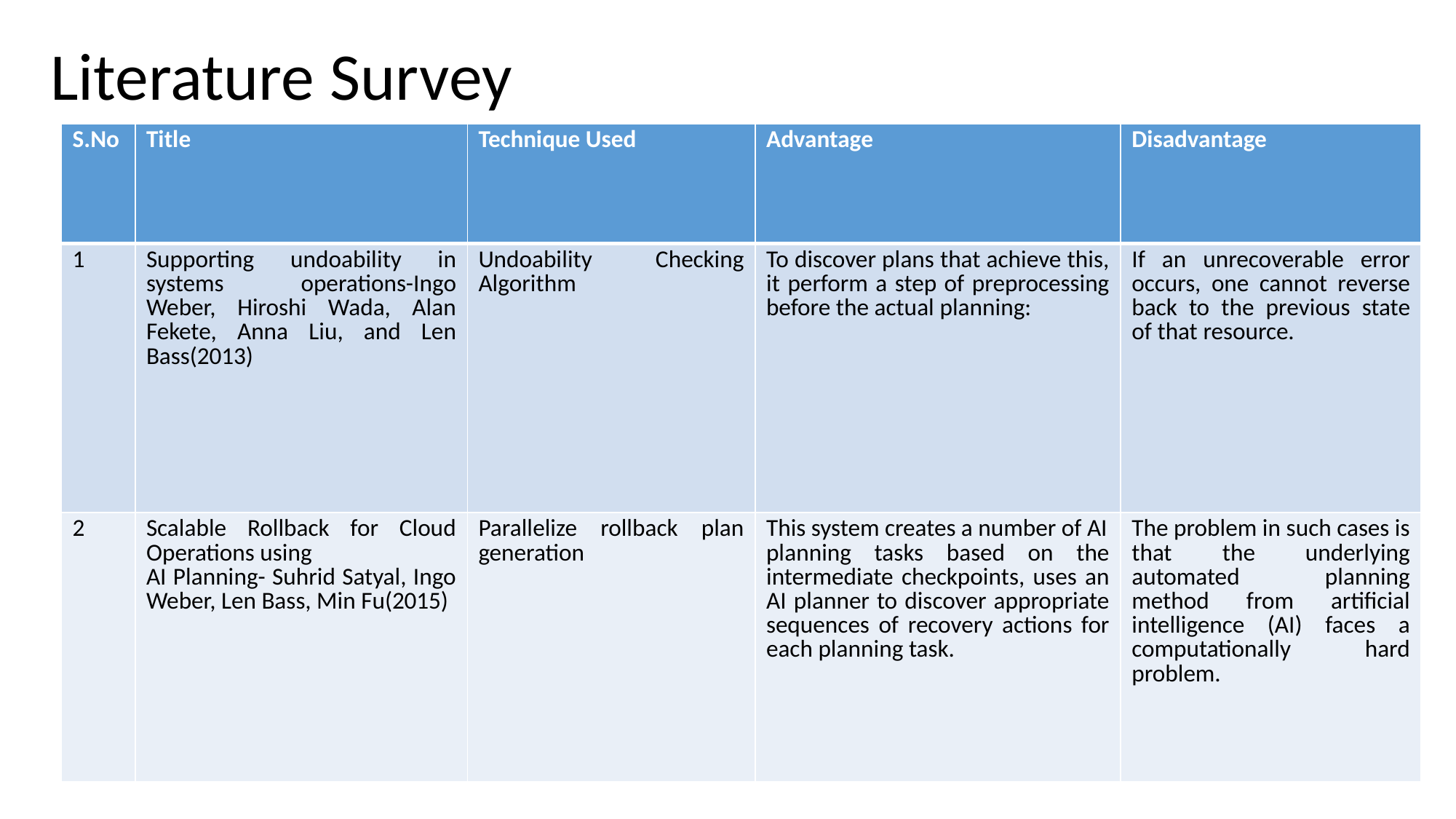

Literature Survey
| S.No | Title | Technique Used | Advantage | Disadvantage |
| --- | --- | --- | --- | --- |
| 1 | Supporting undoability in systems operations-Ingo Weber, Hiroshi Wada, Alan Fekete, Anna Liu, and Len Bass(2013) | Undoability Checking Algorithm | To discover plans that achieve this, it perform a step of preprocessing before the actual planning: | If an unrecoverable error occurs, one cannot reverse back to the previous state of that resource. |
| 2 | Scalable Rollback for Cloud Operations using AI Planning- Suhrid Satyal, Ingo Weber, Len Bass, Min Fu(2015) | Parallelize rollback plan generation | This system creates a number of AI planning tasks based on the intermediate checkpoints, uses an AI planner to discover appropriate sequences of recovery actions for each planning task. | The problem in such cases is that the underlying automated planning method from artificial intelligence (AI) faces a computationally hard problem. |